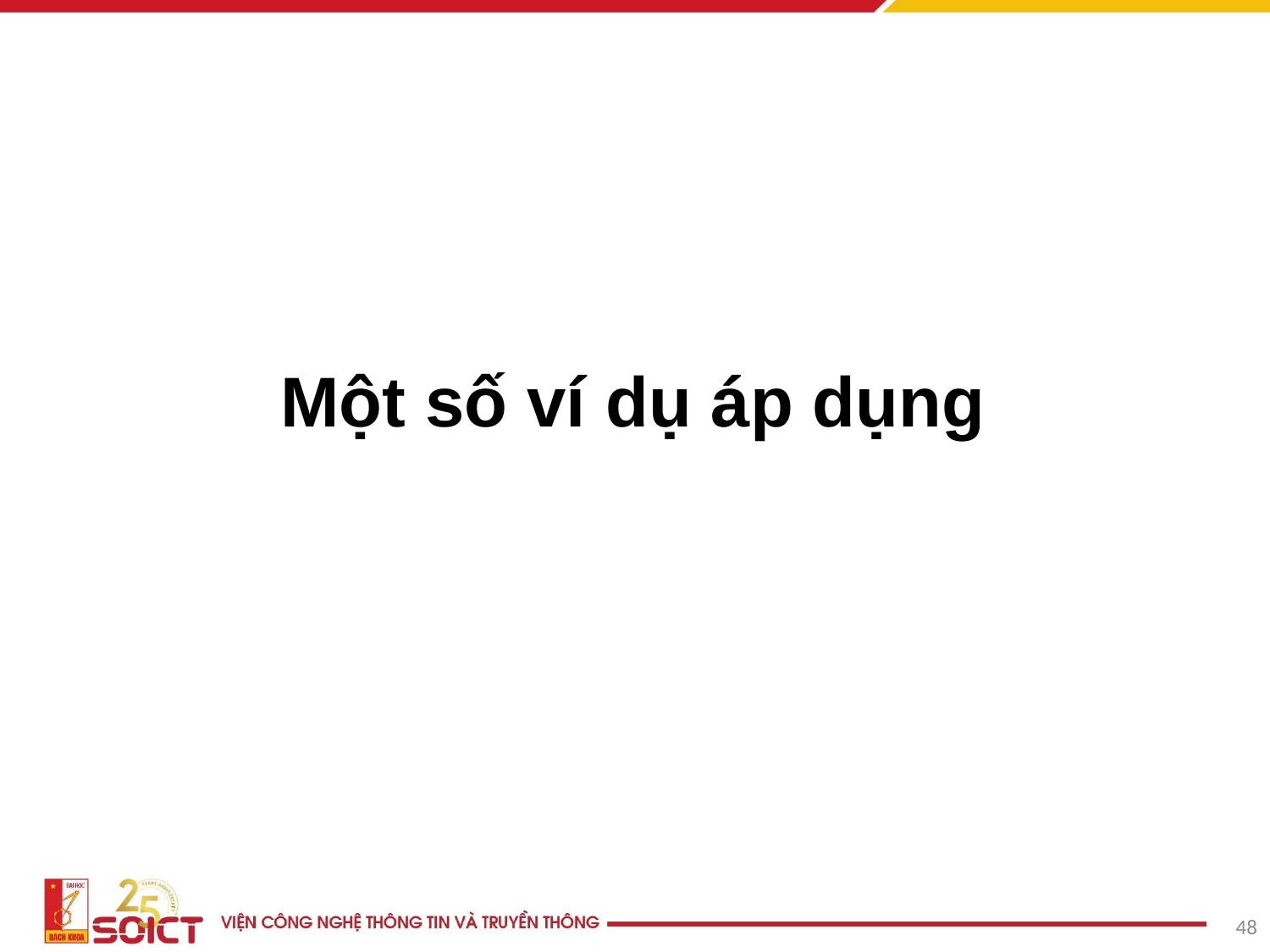

# Một số ví dụ áp dụng
48